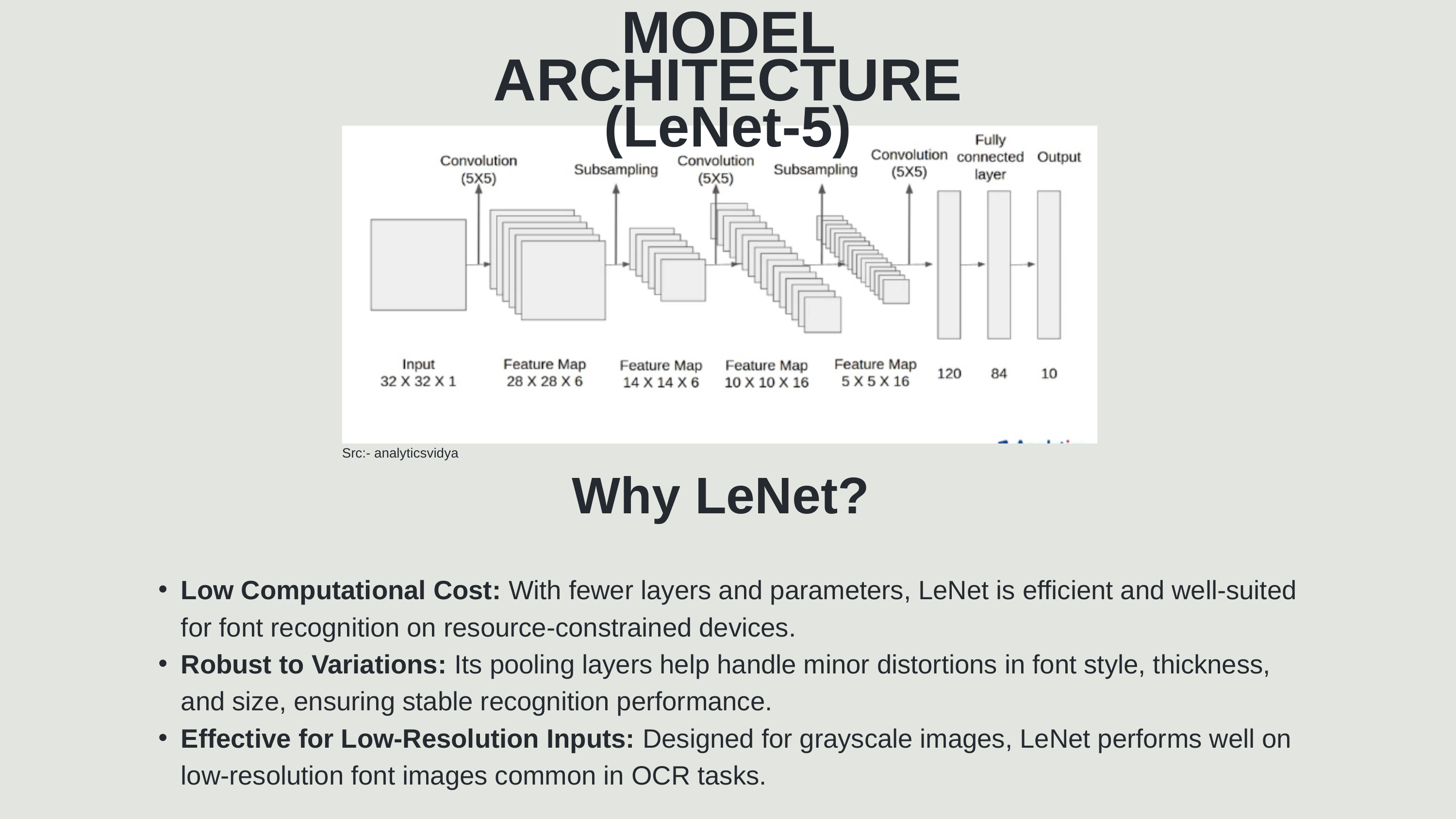

MODEL ARCHITECTURE
(LeNet-5)

Src:- analyticsvidya
Why LeNet?
Low Computational Cost: With fewer layers and parameters, LeNet is efficient and well-suited for font recognition on resource-constrained devices.
Robust to Variations: Its pooling layers help handle minor distortions in font style, thickness, and size, ensuring stable recognition performance.
Effective for Low-Resolution Inputs: Designed for grayscale images, LeNet performs well on low-resolution font images common in OCR tasks.